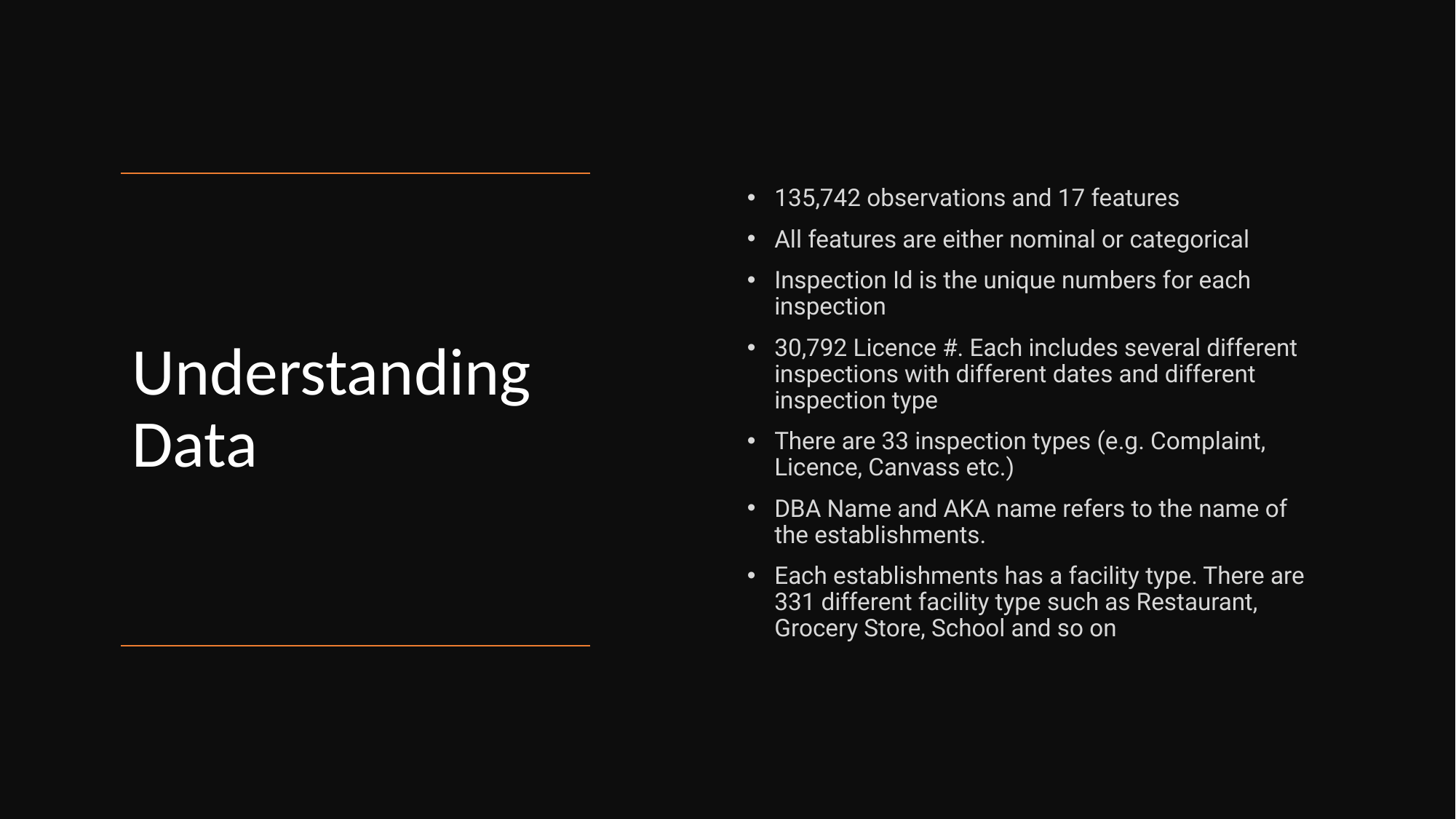

135,742 observations and 17 features
All features are either nominal or categorical
Inspection Id is the unique numbers for each inspection
30,792 Licence #. Each includes several different inspections with different dates and different inspection type
There are 33 inspection types (e.g. Complaint, Licence, Canvass etc.)
DBA Name and AKA name refers to the name of the establishments.
Each establishments has a facility type. There are 331 different facility type such as Restaurant, Grocery Store, School and so on

# Understanding Data